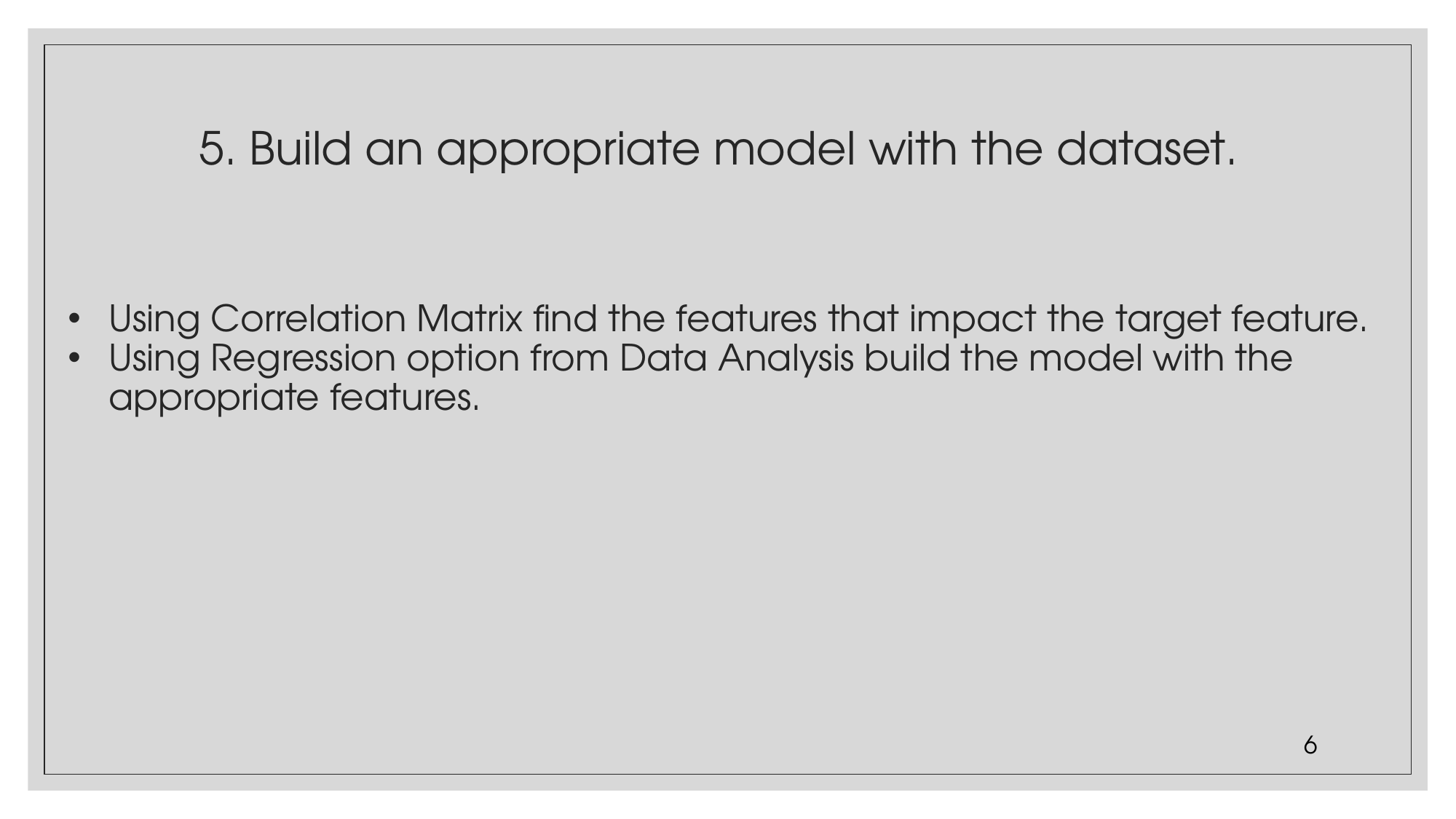

# 5. Build an appropriate model with the dataset.
Using Correlation Matrix find the features that impact the target feature.
Using Regression option from Data Analysis build the model with the appropriate features.
6